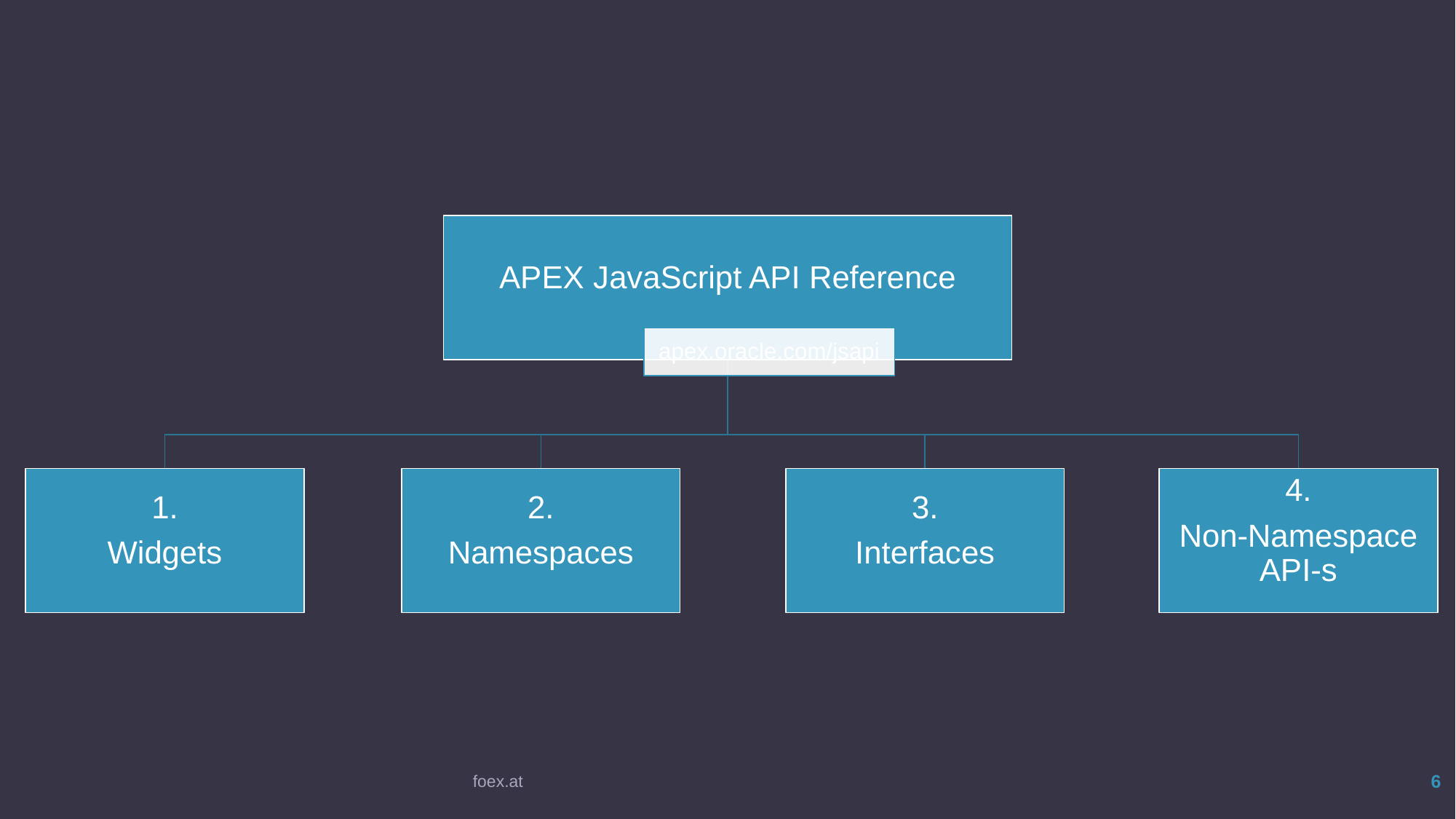

APEX JavaScript API Reference
apex.oracle.com/jsapi
1.
Widgets

2.
Namespaces

3.
Interfaces

4.
Non-Namespace API-s

foex.at
6